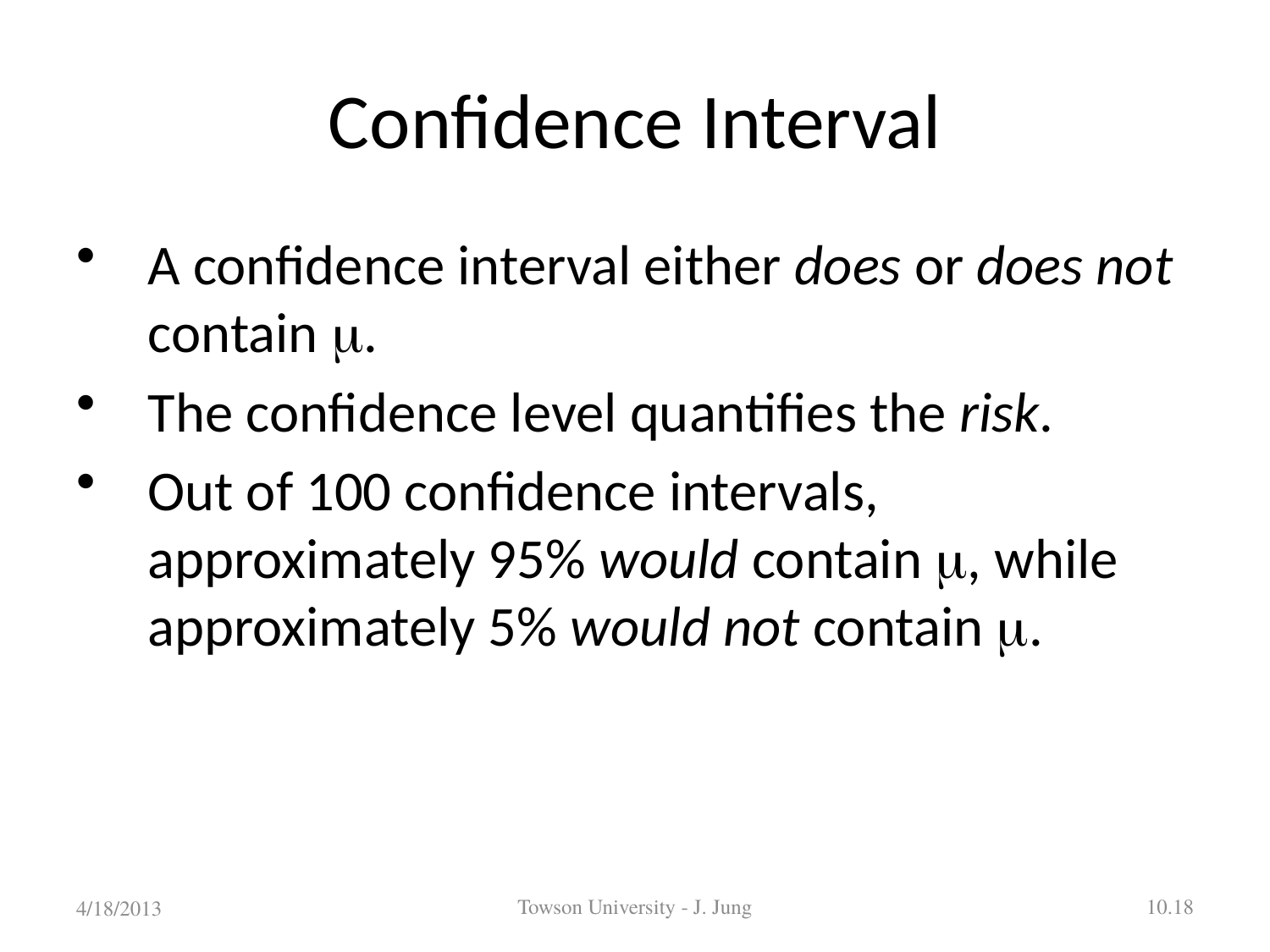

# Confidence Interval
A confidence interval either does or does not contain μ.
The confidence level quantifies the risk.
Out of 100 confidence intervals, approximately 95% would contain μ, while approximately 5% would not contain μ.

4/18/2013
Towson University - J. Jung
10.18